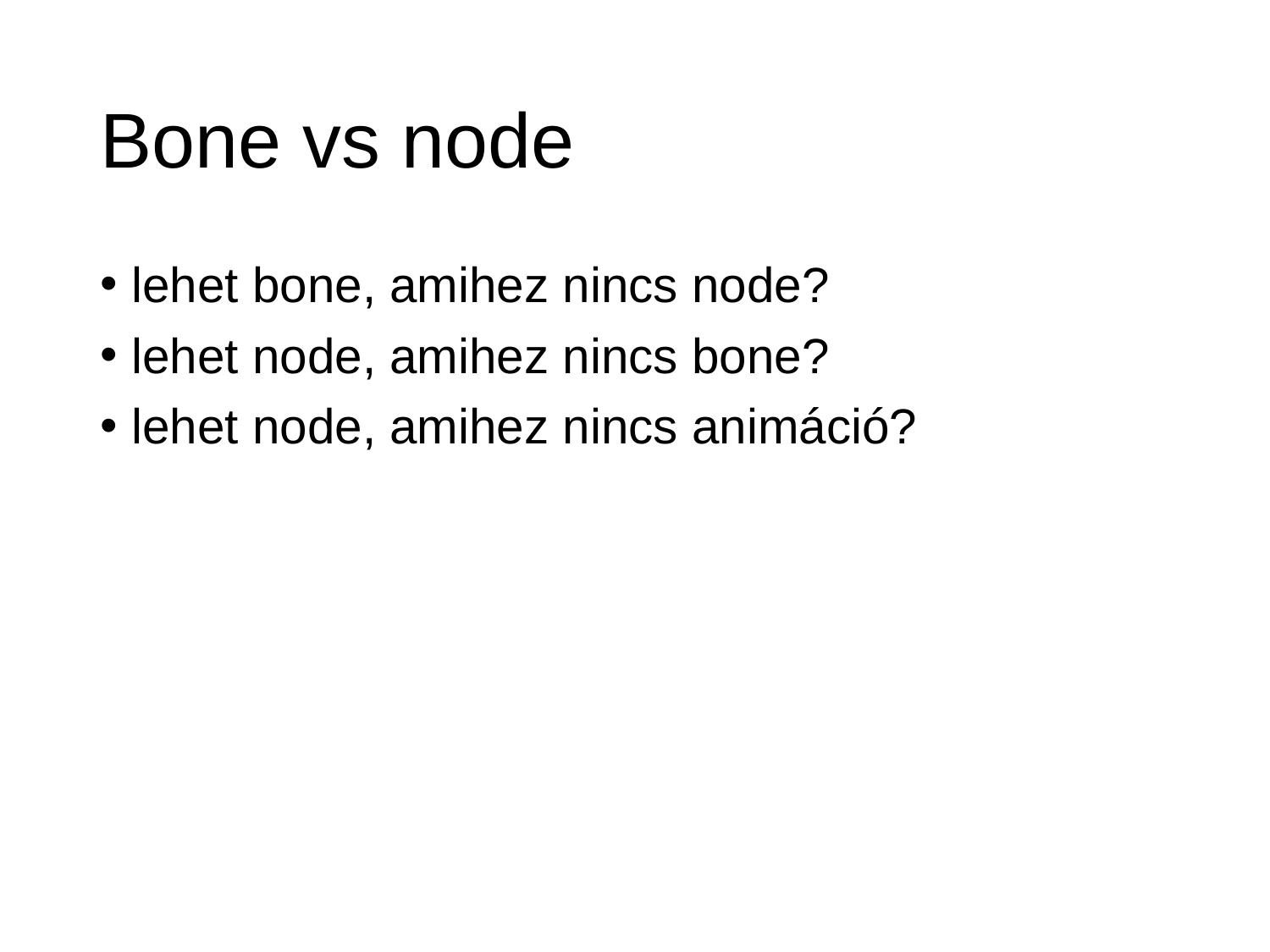

# Bone vs node
lehet bone, amihez nincs node?
lehet node, amihez nincs bone?
lehet node, amihez nincs animáció?